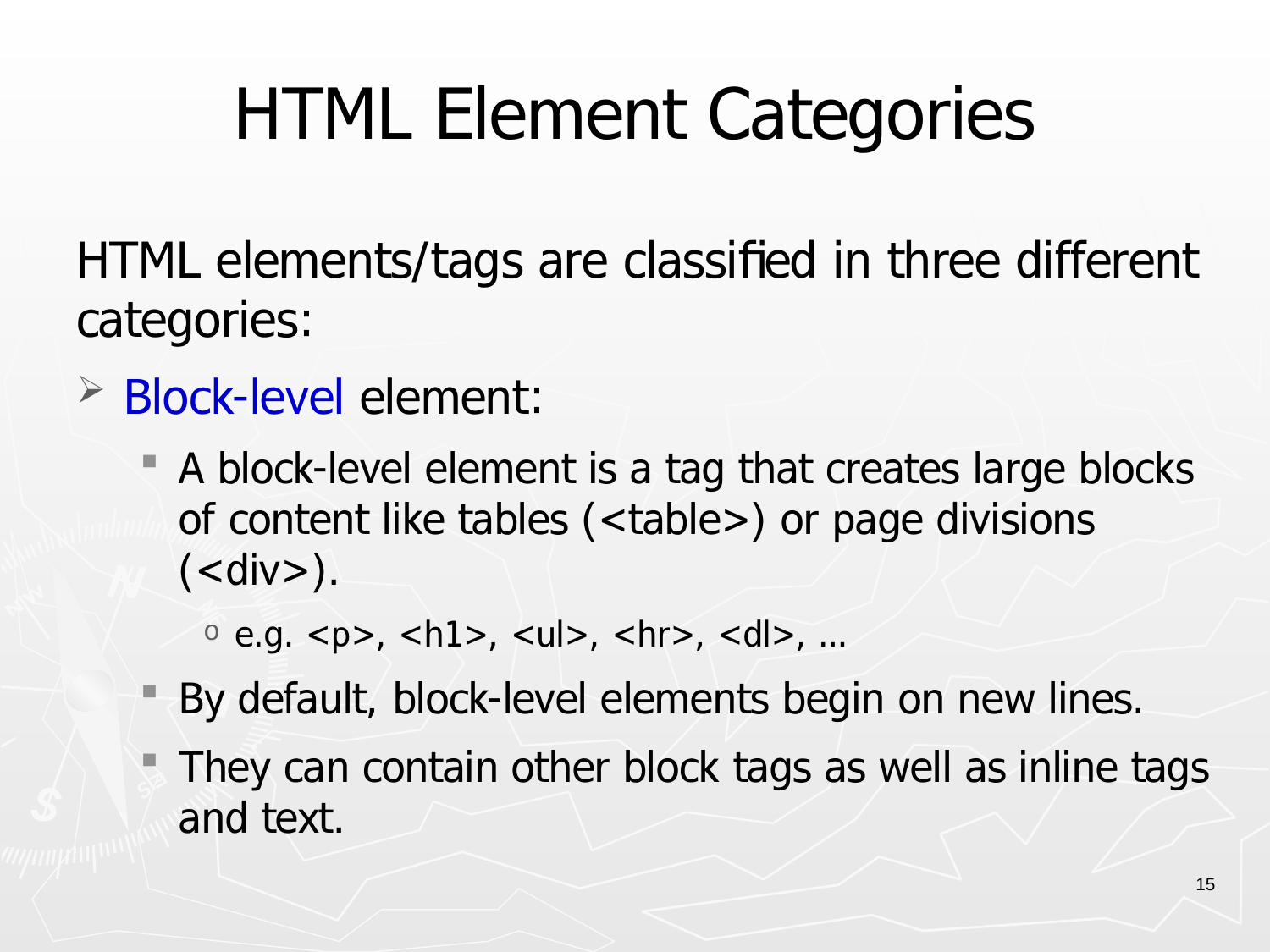

# HTML Element Categories
HTML elements/tags are classified in three different categories:
Block-level element:
A block-level element is a tag that creates large blocks of content like tables (<table>) or page divisions (<div>).
e.g. <p>, <h1>, <ul>, <hr>, <dl>, …
By default, block-level elements begin on new lines.
They can contain other block tags as well as inline tags and text.
15